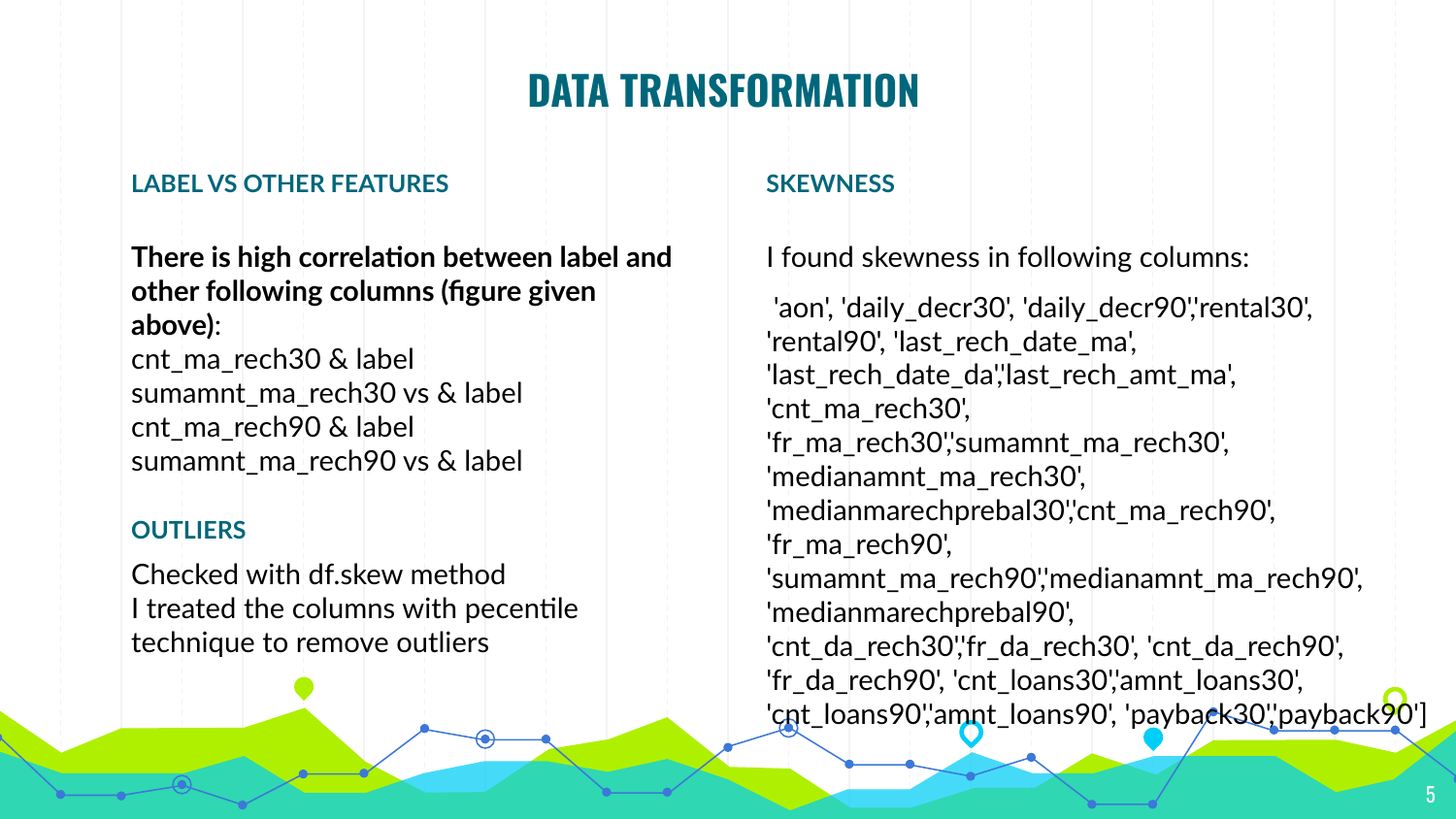

# DATA TRANSFORMATION
LABEL VS OTHER FEATURES

There is high correlation between label and other following columns (figure given above):
cnt_ma_rech30 & label
sumamnt_ma_rech30 vs & label
cnt_ma_rech90 & label
sumamnt_ma_rech90 vs & label
OUTLIERS
Checked with df.skew method
I treated the columns with pecentile technique to remove outliers

SKEWNESS

I found skewness in following columns:
 'aon', 'daily_decr30', 'daily_decr90','rental30', 'rental90', 'last_rech_date_ma', 'last_rech_date_da','last_rech_amt_ma', 'cnt_ma_rech30', 'fr_ma_rech30','sumamnt_ma_rech30', 'medianamnt_ma_rech30', 'medianmarechprebal30','cnt_ma_rech90', 'fr_ma_rech90', 'sumamnt_ma_rech90','medianamnt_ma_rech90', 'medianmarechprebal90', 'cnt_da_rech30','fr_da_rech30', 'cnt_da_rech90', 'fr_da_rech90', 'cnt_loans30','amnt_loans30', 'cnt_loans90','amnt_loans90', 'payback30','payback90']

5